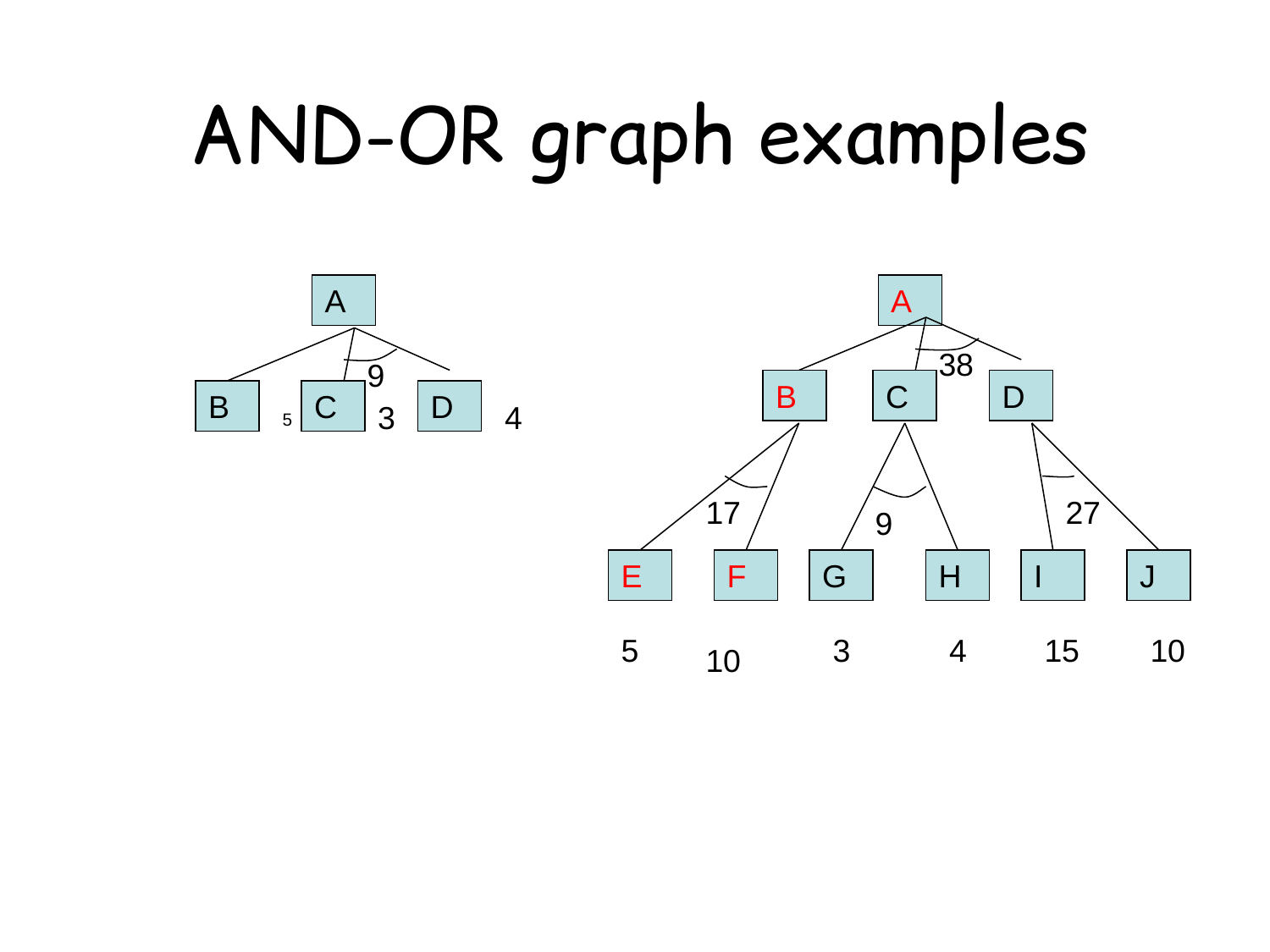

# AND-OR graph examples
A

B
C
D
3
4
5

A

38
9
B
C
D

17

27
9
E
F
G
H
I
J
5
3
4
15
10
10